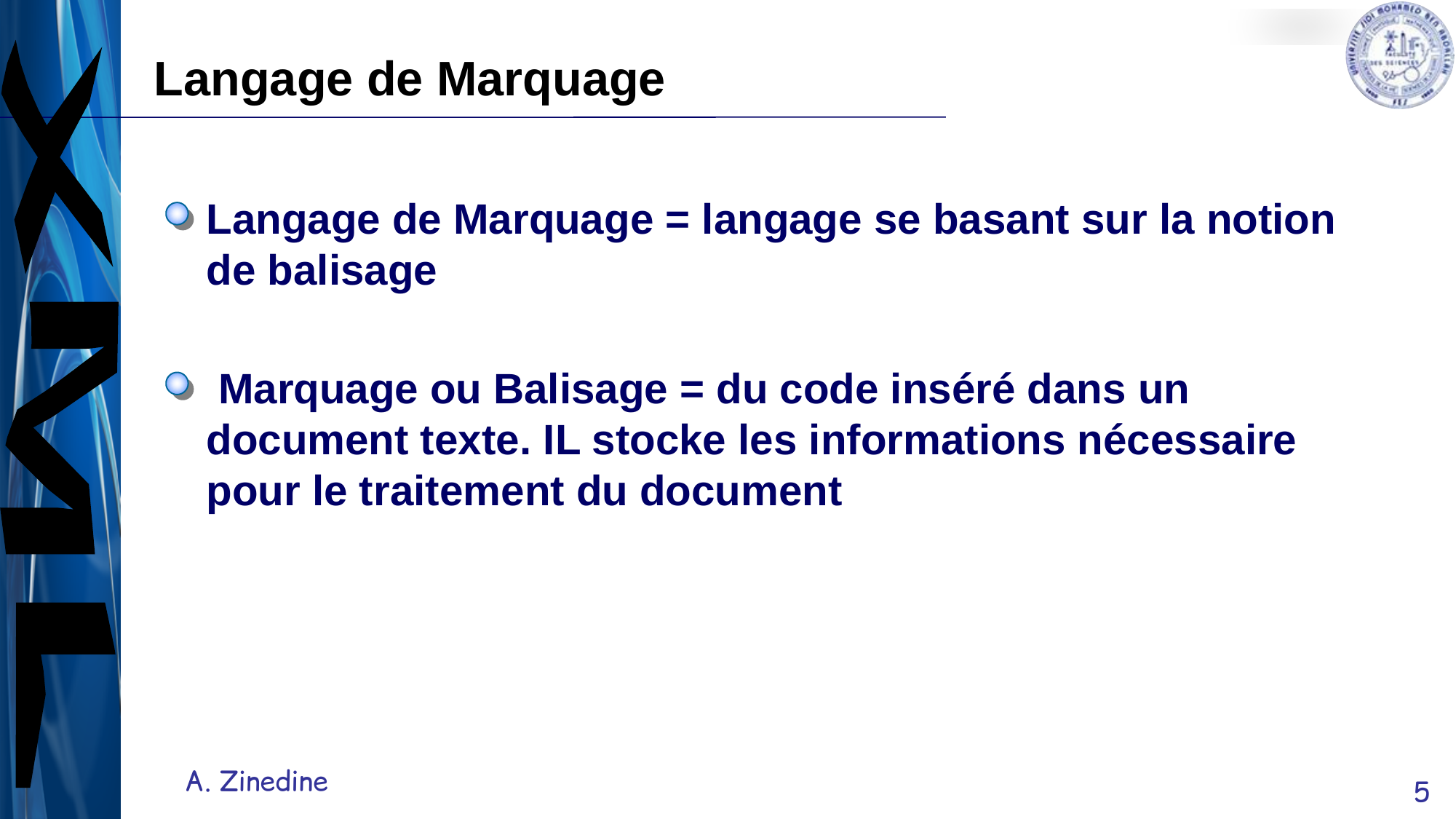

# Langage de Marquage
Langage de Marquage = langage se basant sur la notion de balisage

 Marquage ou Balisage = du code inséré dans un document texte. IL stocke les informations nécessaire pour le traitement du document